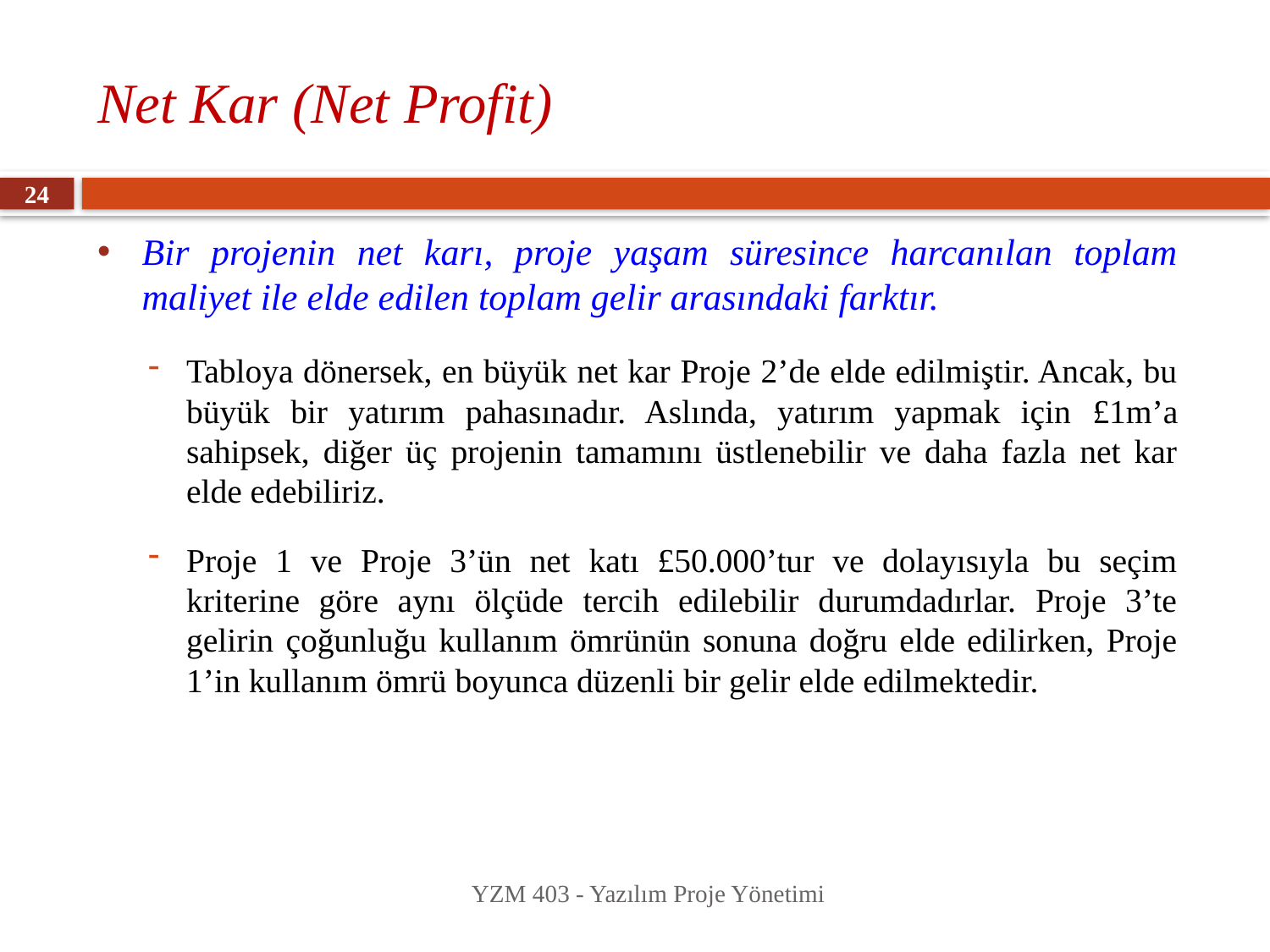

# Net Kar (Net Profit)
24
Bir projenin net karı, proje yaşam süresince harcanılan toplam maliyet ile elde edilen toplam gelir arasındaki farktır.

Tabloya dönersek, en büyük net kar Proje 2’de elde edilmiştir. Ancak, bu büyük bir yatırım pahasınadır. Aslında, yatırım yapmak için £1m’a sahipsek, diğer üç projenin tamamını üstlenebilir ve daha fazla net kar elde edebiliriz.

Proje 1 ve Proje 3’ün net katı £50.000’tur ve dolayısıyla bu seçim kriterine göre aynı ölçüde tercih edilebilir durumdadırlar. Proje 3’te gelirin çoğunluğu kullanım ömrünün sonuna doğru elde edilirken, Proje 1’in kullanım ömrü boyunca düzenli bir gelir elde edilmektedir.

YZM 403 - Yazılım Proje Yönetimi